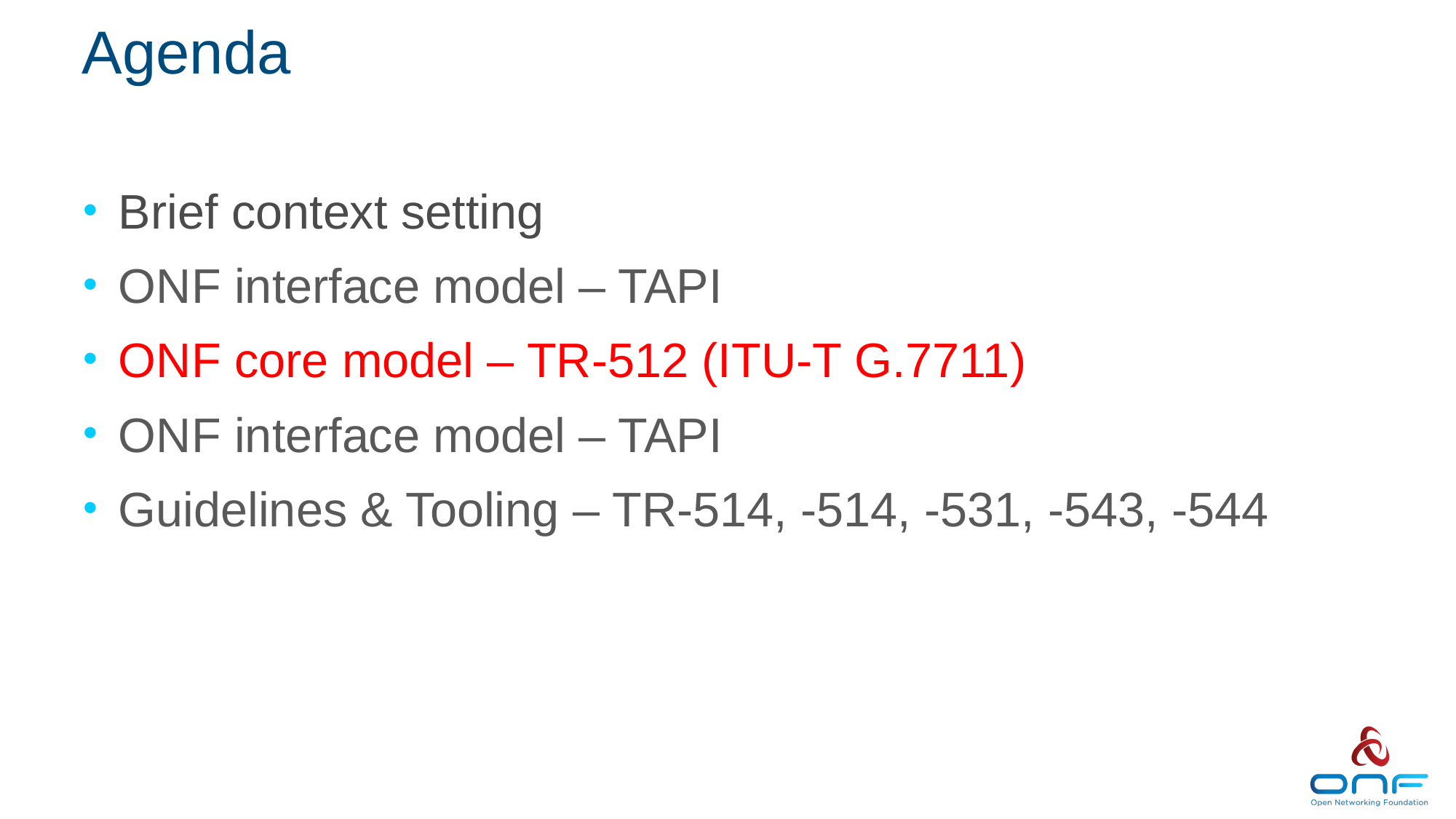

# Agenda
Brief context setting
ONF interface model – TAPI
ONF core model – TR-512 (ITU-T G.7711)
ONF interface model – TAPI
Guidelines & Tooling – TR-514, -514, -531, -543, -544